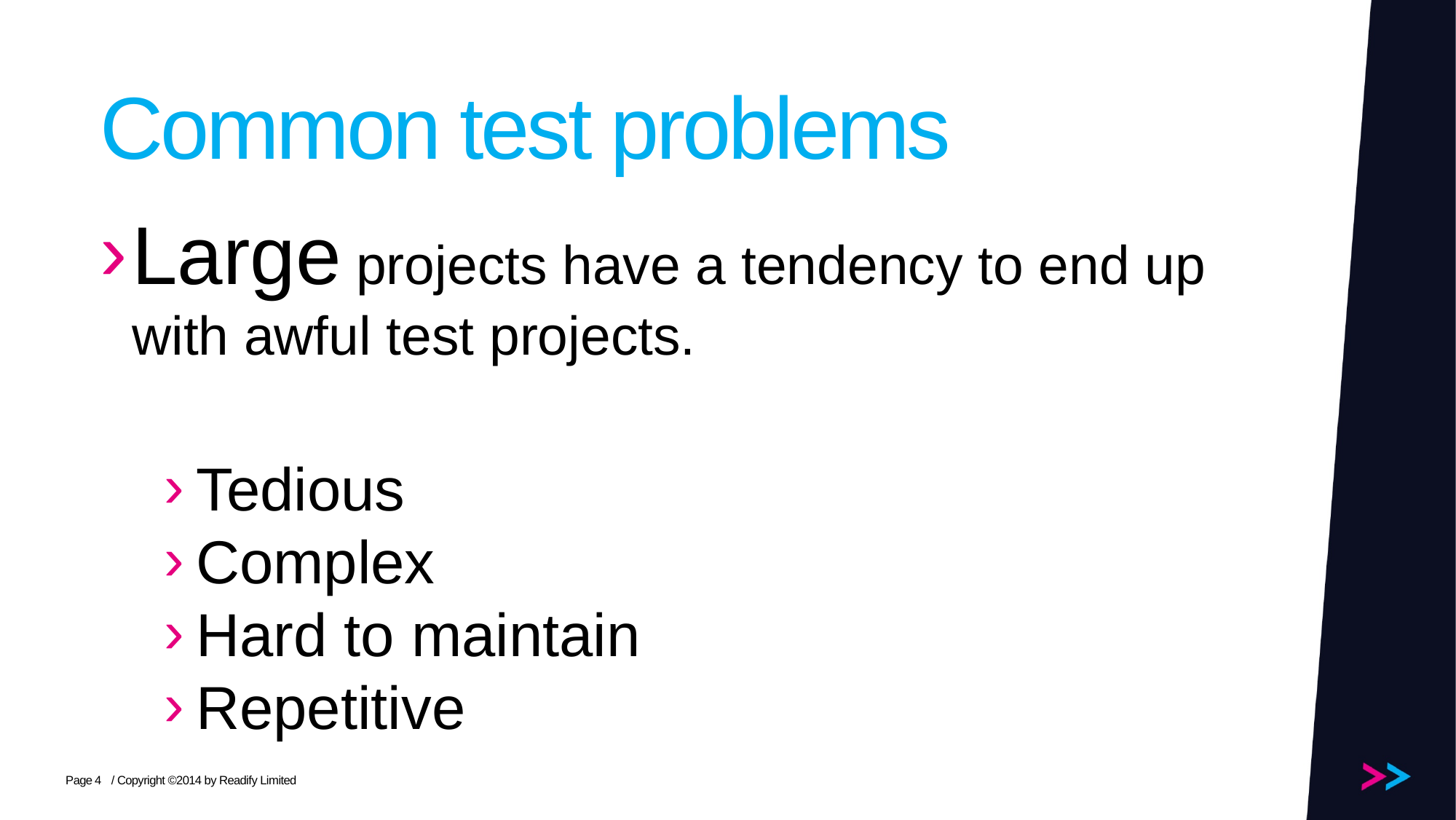

# Common test problems
Large projects have a tendency to end up with awful test projects.

Tedious
Complex
Hard to maintain
Repetitive

4
/ Copyright ©2014 by Readify Limited